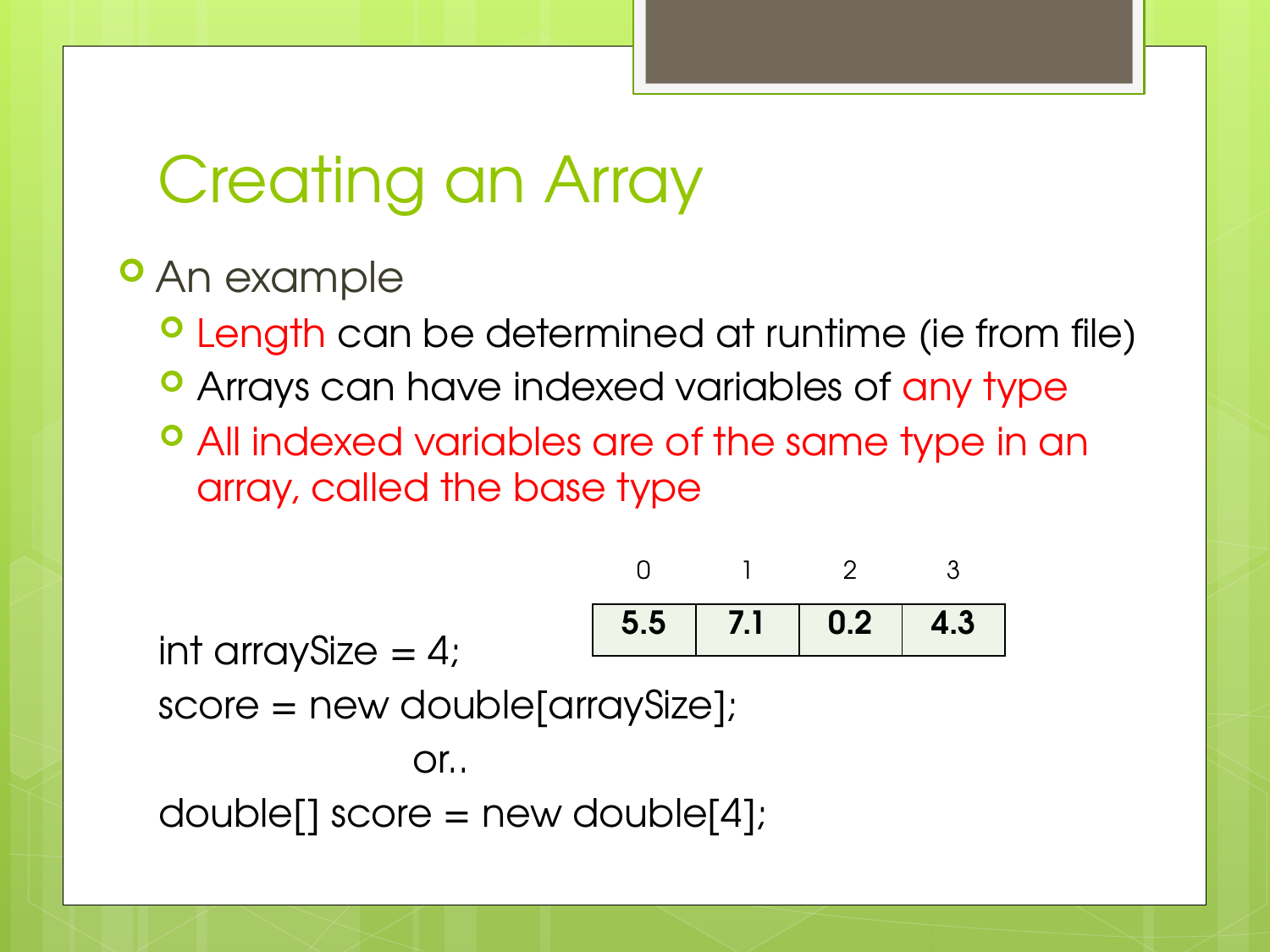

# Creating an Array
An example
Length can be determined at runtime (ie from file)
Arrays can have indexed variables of any type
All indexed variables are of the same type in an array, called the base type

int arraySize = 4;
score = new double[arraySize];
		or..
double[] score = new double[4];

| 0 | 1 | 2 | 3 |
| --- | --- | --- | --- |
| 5.5 | 7.1 | 0.2 | 4.3 |
| --- | --- | --- | --- |